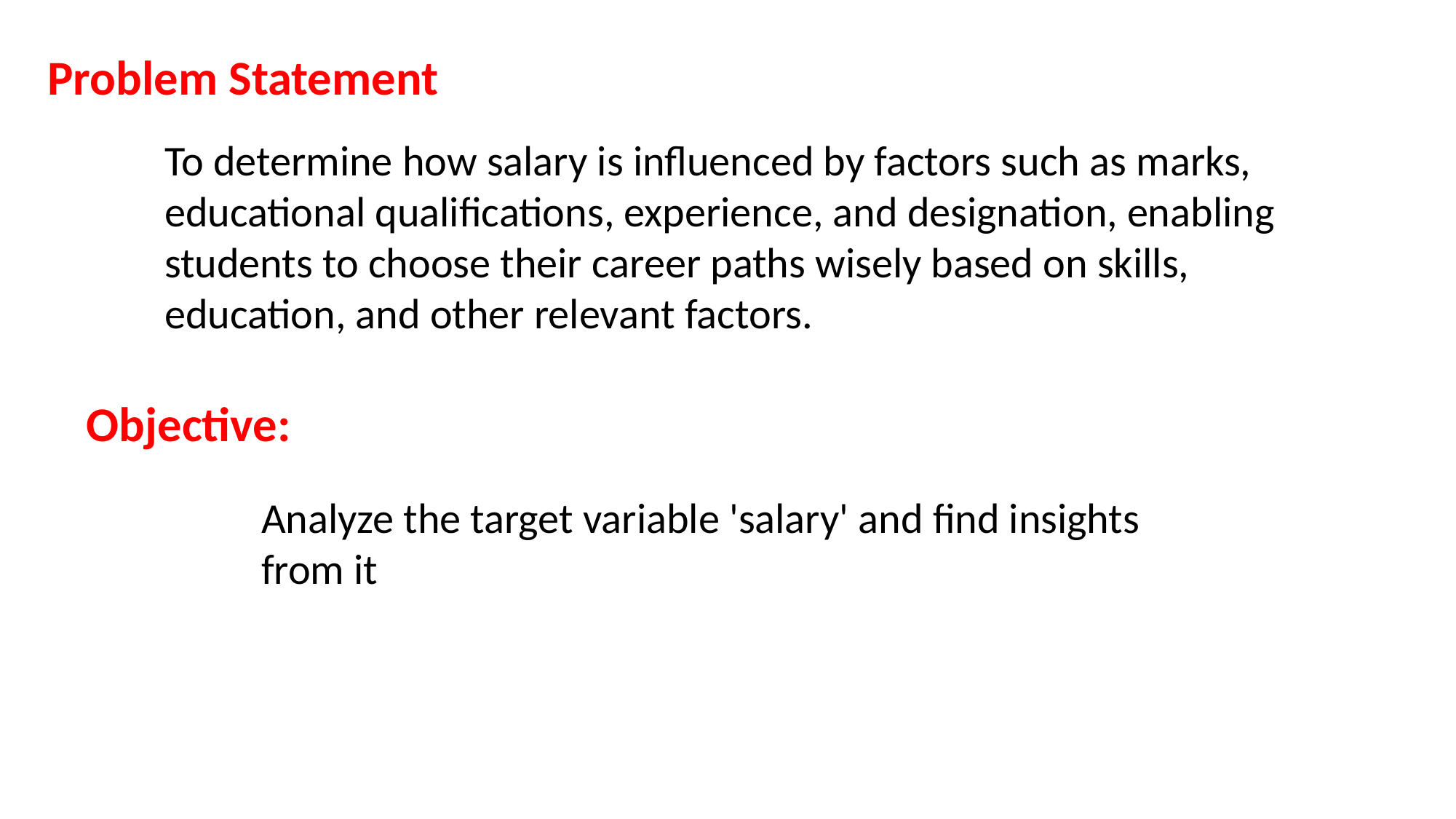

Problem Statement
To determine how salary is influenced by factors such as marks, educational qualifications, experience, and designation, enabling students to choose their career paths wisely based on skills, education, and other relevant factors.
Objective:
Analyze the target variable 'salary' and find insights from it